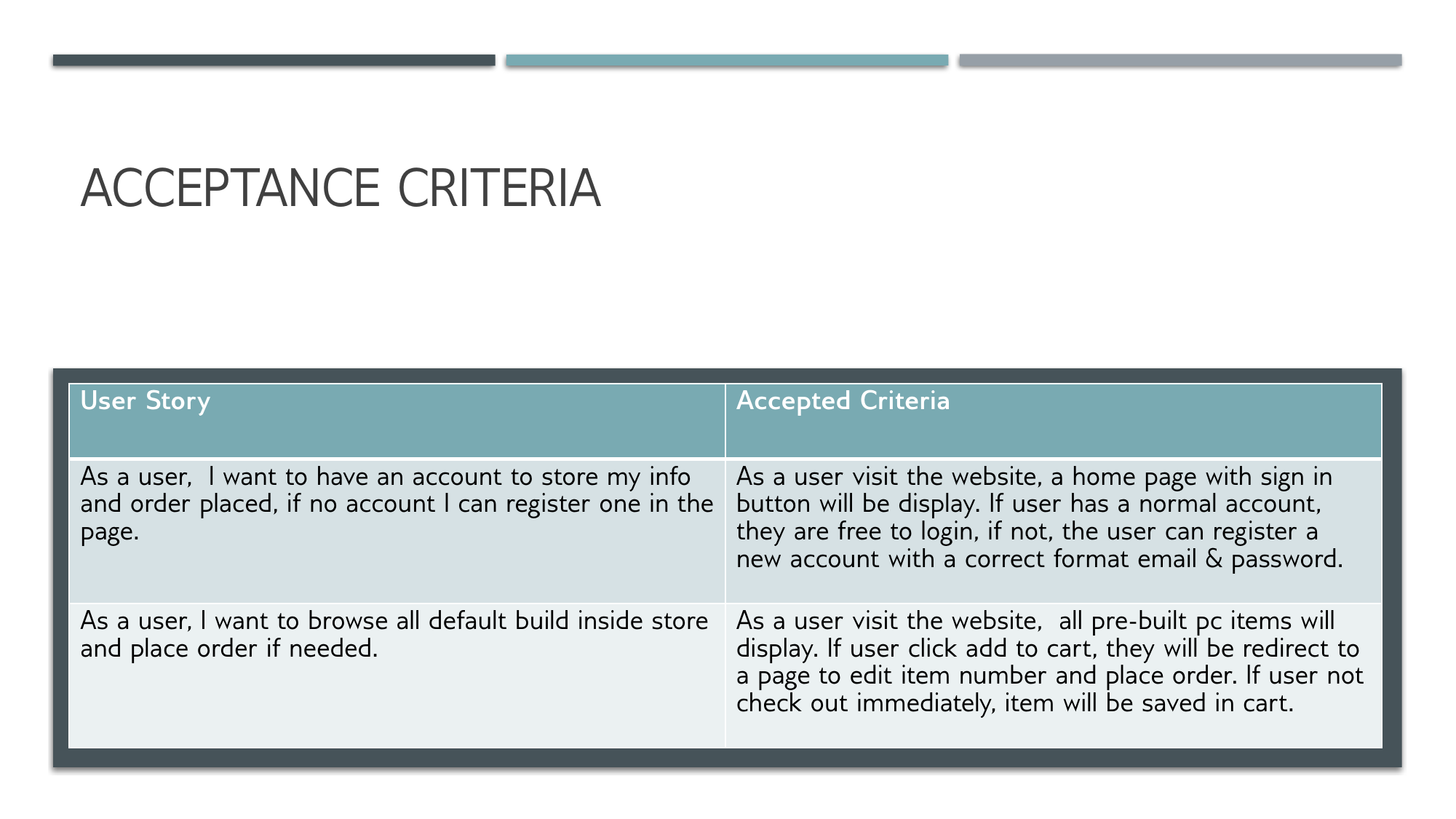

# Acceptance Criteria
| User Story | Accepted Criteria |
| --- | --- |
| As a user, I want to have an account to store my info and order placed, if no account I can register one in the page. | As a user visit the website, a home page with sign in button will be display. If user has a normal account, they are free to login, if not, the user can register a new account with a correct format email & password. |
| As a user, I want to browse all default build inside store and place order if needed. | As a user visit the website, all pre-built pc items will display. If user click add to cart, they will be redirect to a page to edit item number and place order. If user not check out immediately, item will be saved in cart. |